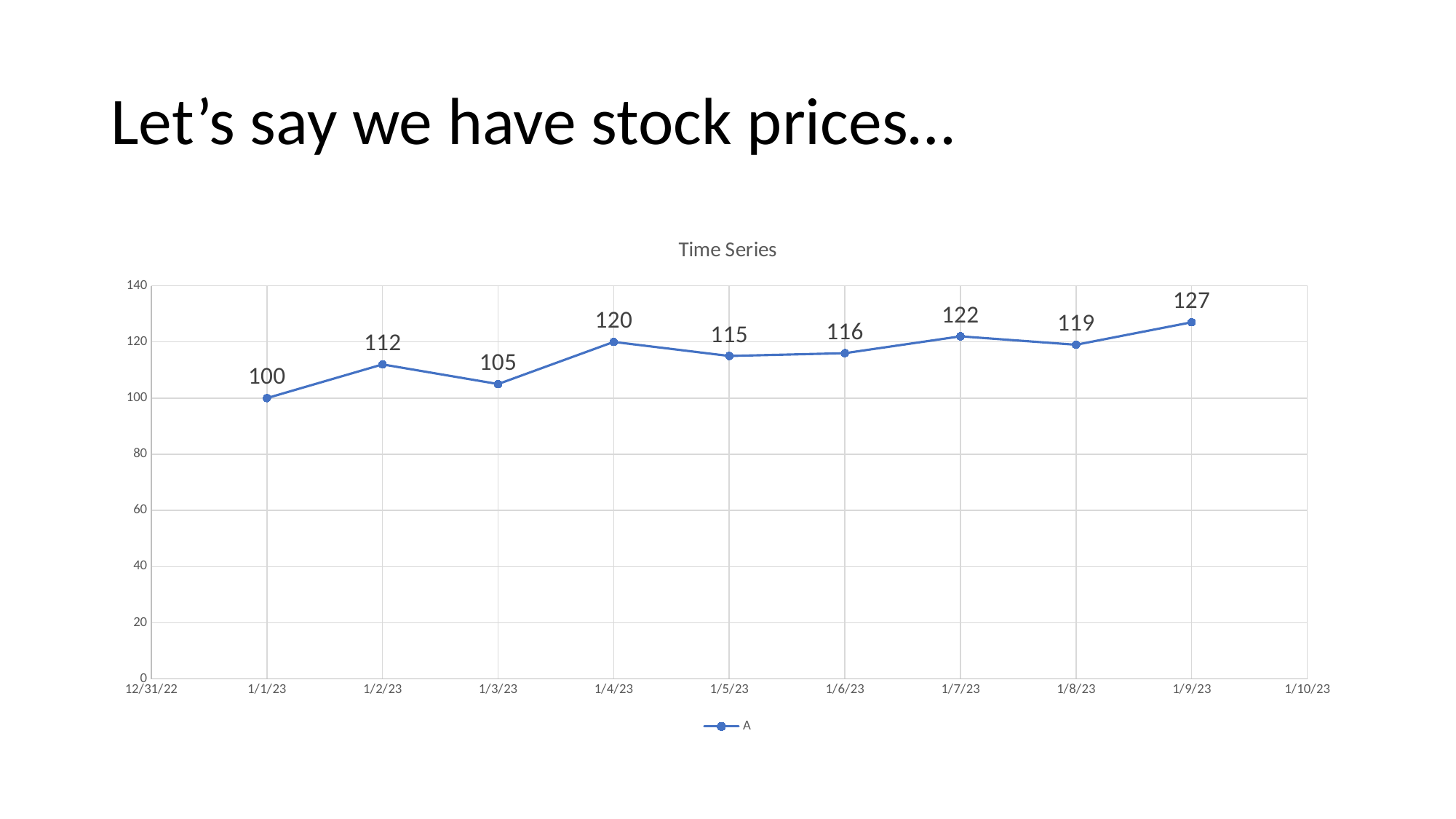

# Let’s say we have stock prices…

### Chart: Time Series

| Category | A |
|---|---|